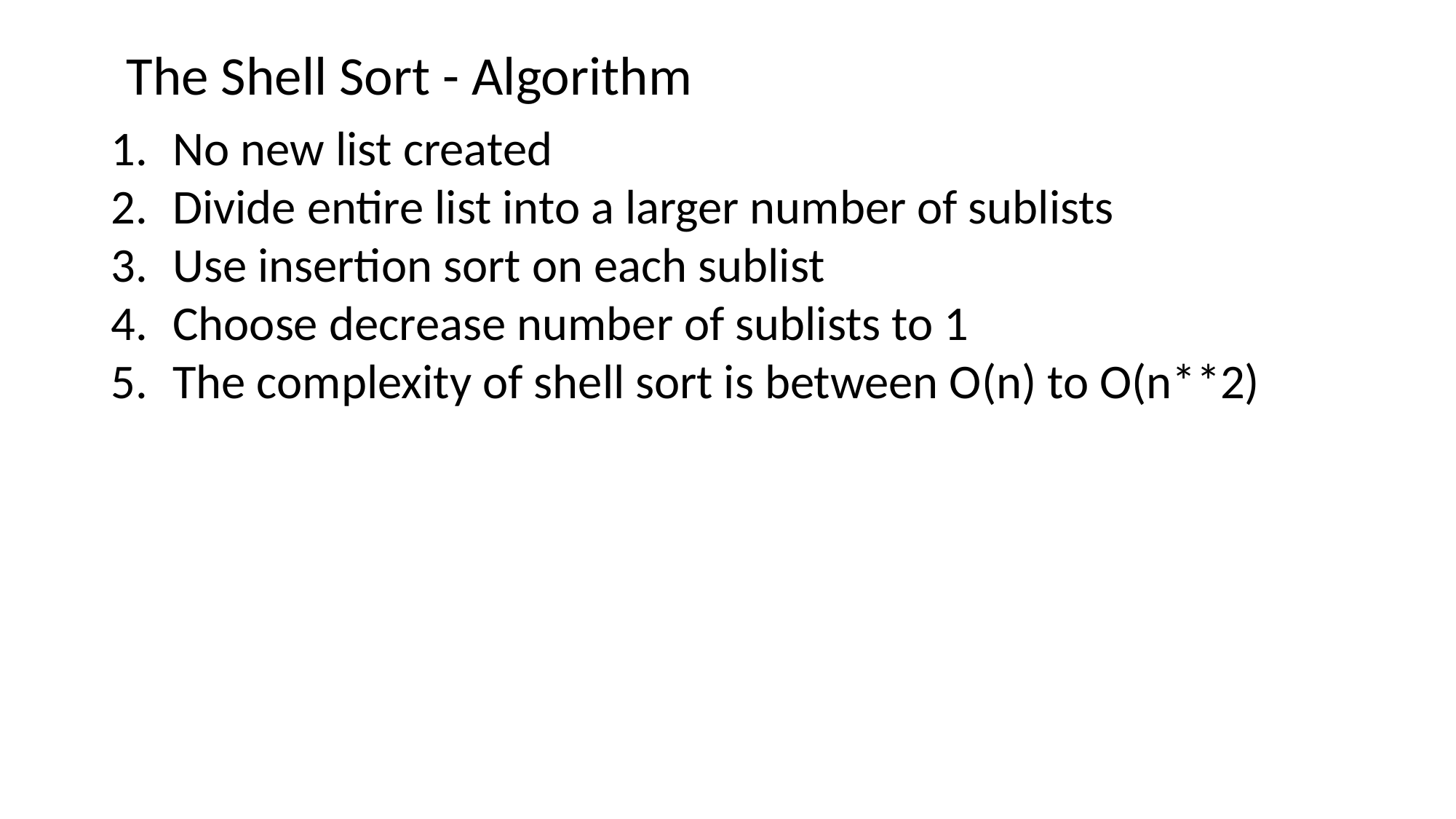

The Shell Sort - Algorithm
No new list created
Divide entire list into a larger number of sublists
Use insertion sort on each sublist
Choose decrease number of sublists to 1
The complexity of shell sort is between O(n) to O(n**2)